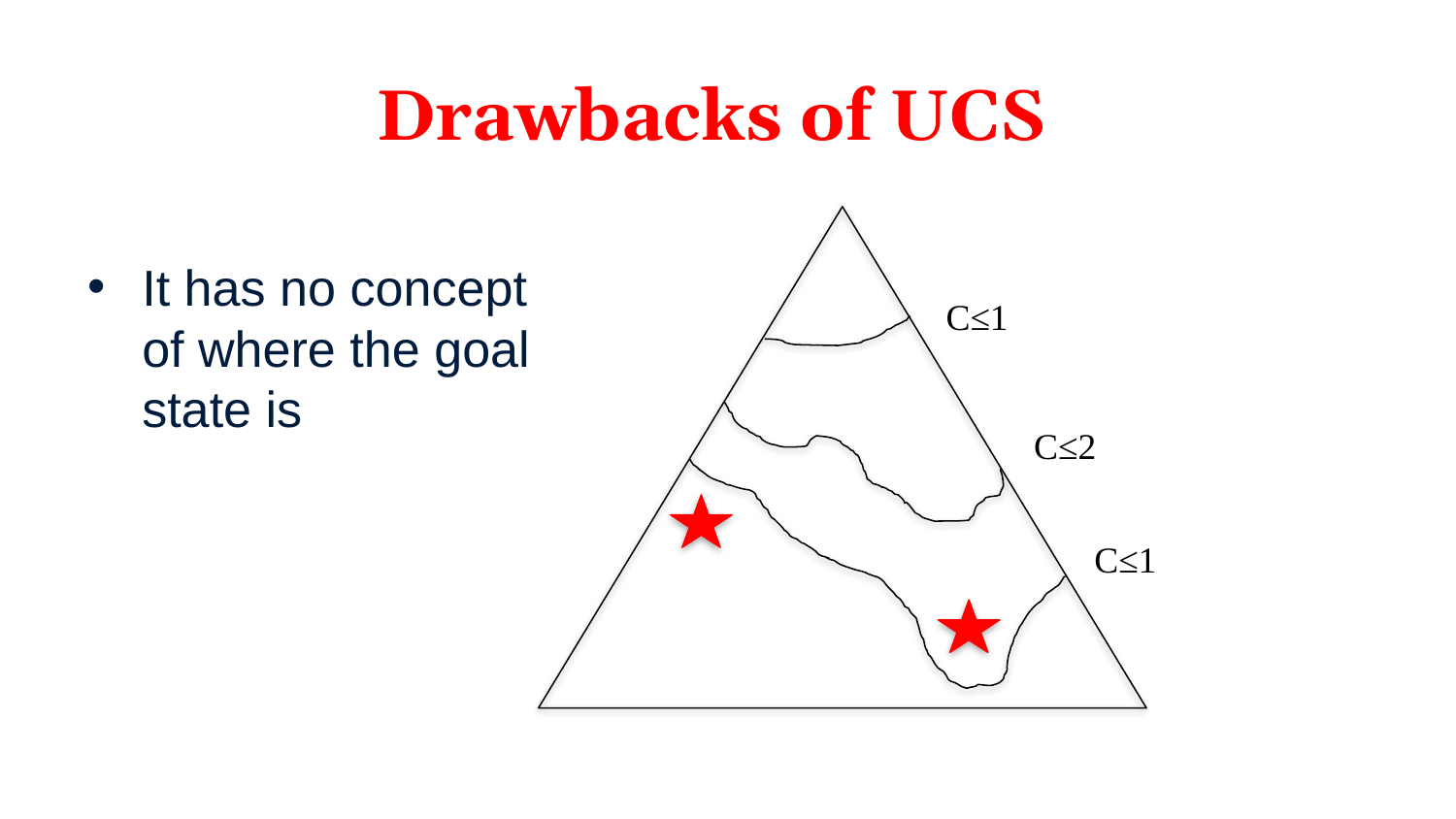

# Drawbacks of UCS

It has no concept
of where the goal
state is
C≤1

C≤2

C≤1